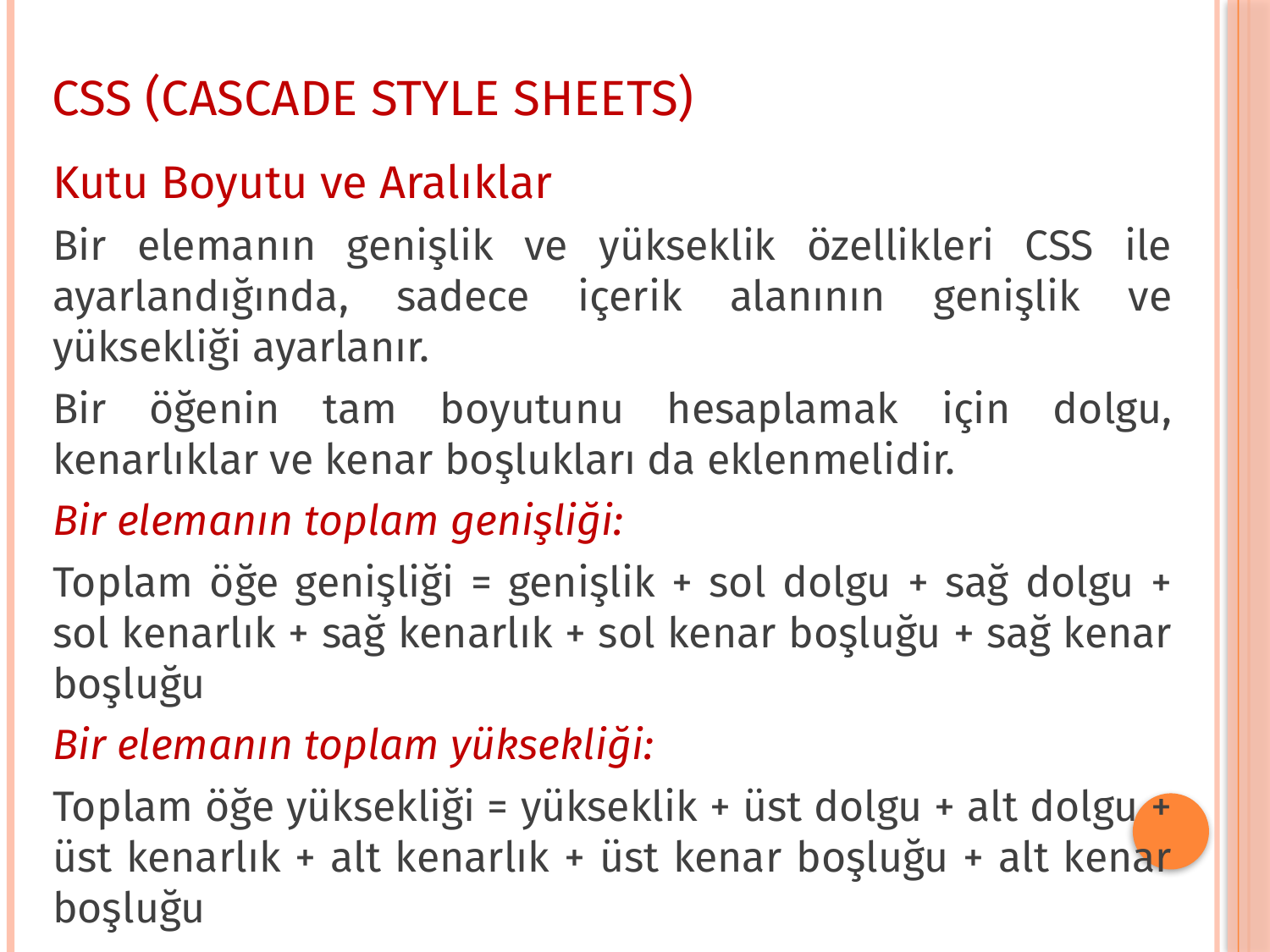

CSS (CASCADE STYLE SHEETS)
Kutu Boyutu ve Aralıklar
Bir elemanın genişlik ve yükseklik özellikleri CSS ile ayarlandığında, sadece içerik alanının genişlik ve yüksekliği ayarlanır.
Bir öğenin tam boyutunu hesaplamak için dolgu, kenarlıklar ve kenar boşlukları da eklenmelidir.
Bir elemanın toplam genişliği:
Toplam öğe genişliği = genişlik + sol dolgu + sağ dolgu + sol kenarlık + sağ kenarlık + sol kenar boşluğu + sağ kenar boşluğu
Bir elemanın toplam yüksekliği:
Toplam öğe yüksekliği = yükseklik + üst dolgu + alt dolgu + üst kenarlık + alt kenarlık + üst kenar boşluğu + alt kenar boşluğu